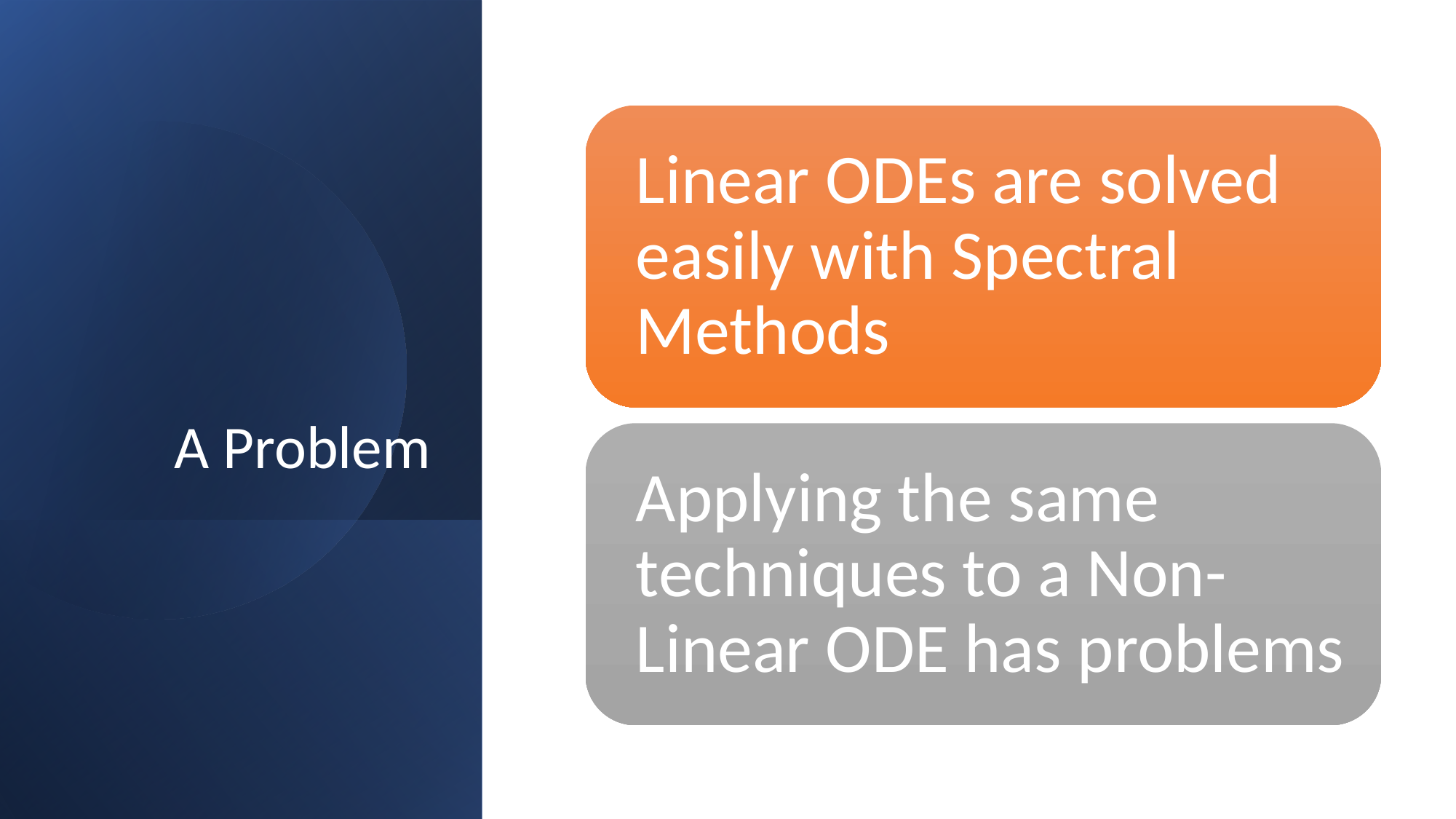

Linear ODEs are solved easily with Spectral Methods
Applying the same techniques to a Non-Linear ODE has problems

# A Problem